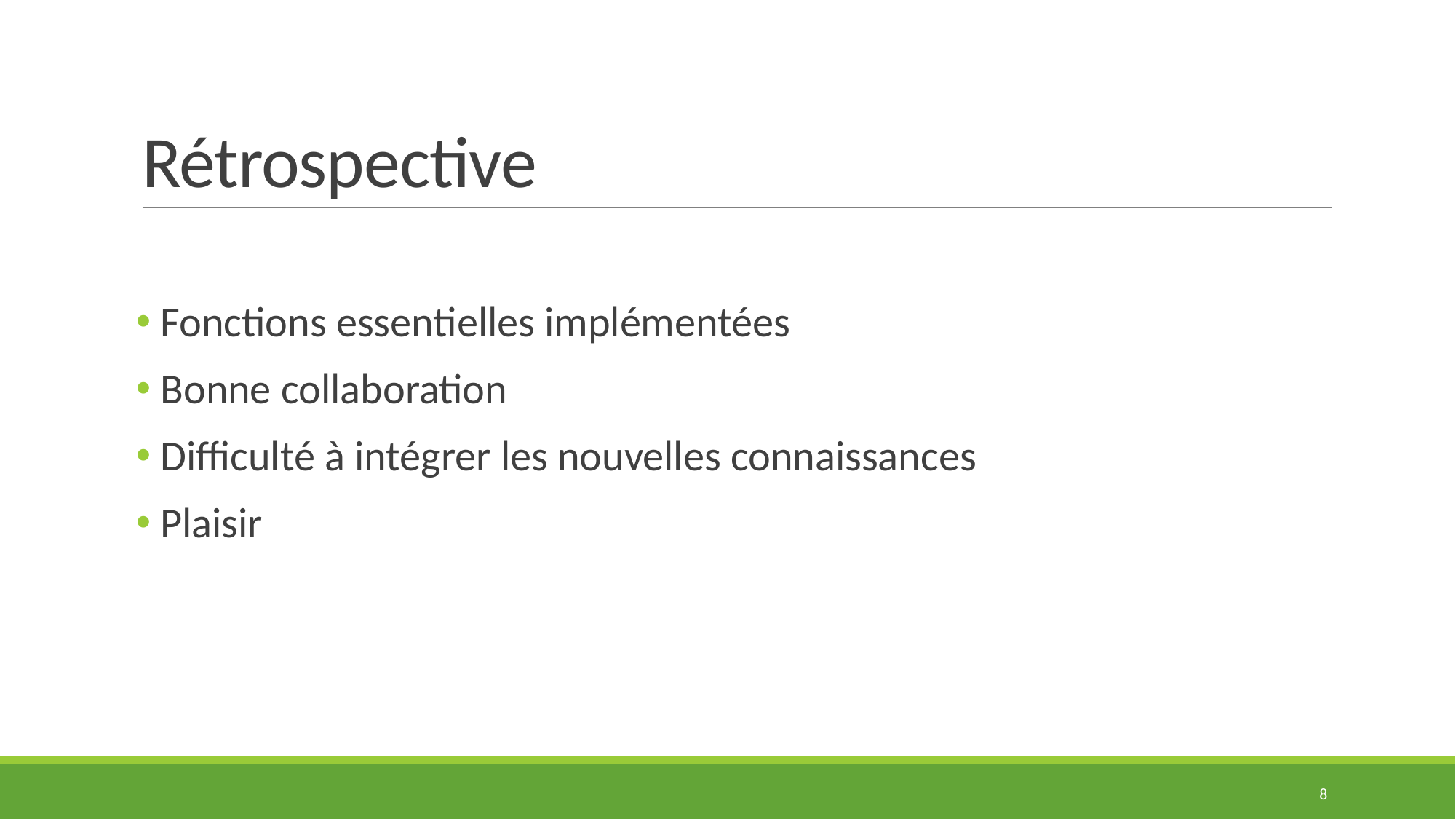

# Rétrospective

 Fonctions essentielles implémentées
 Bonne collaboration
 Difficulté à intégrer les nouvelles connaissances
 Plaisir
8